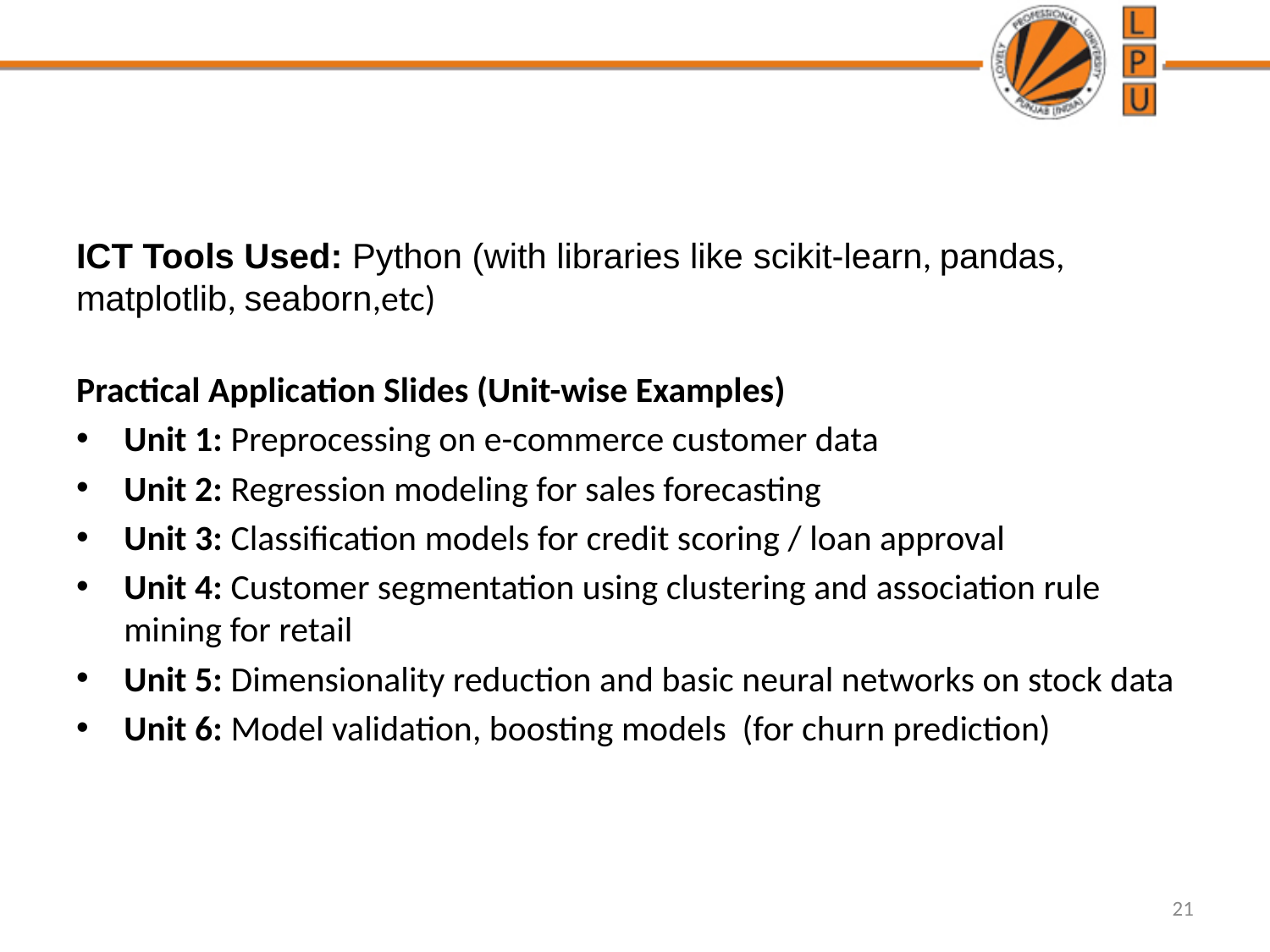

#
ICT Tools Used: Python (with libraries like scikit-learn, pandas, matplotlib, seaborn,etc)

Practical Application Slides (Unit-wise Examples)
Unit 1: Preprocessing on e-commerce customer data
Unit 2: Regression modeling for sales forecasting
Unit 3: Classification models for credit scoring / loan approval
Unit 4: Customer segmentation using clustering and association rule mining for retail
Unit 5: Dimensionality reduction and basic neural networks on stock data
Unit 6: Model validation, boosting models  (for churn prediction)

21